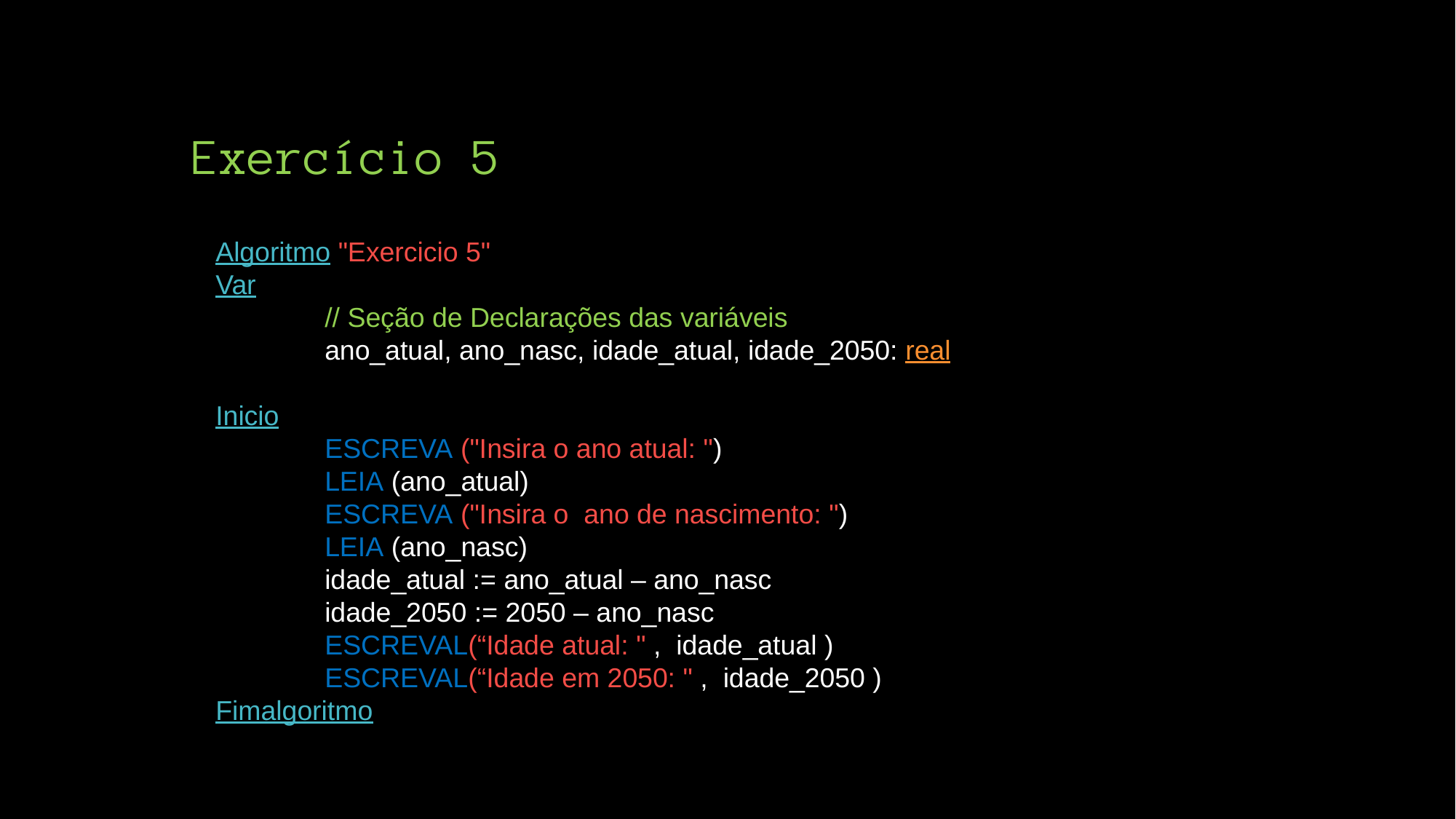

# Exercício 5
Algoritmo "Exercicio 5"
Var
	// Seção de Declarações das variáveis
 	ano_atual, ano_nasc, idade_atual, idade_2050: real

Inicio
	ESCREVA ("Insira o ano atual: ")
	LEIA (ano_atual)
	ESCREVA ("Insira o  ano de nascimento: ")
	LEIA (ano_nasc)
	idade_atual := ano_atual – ano_nasc
	idade_2050 := 2050 – ano_nasc
	ESCREVAL(“Idade atual: " ,  idade_atual )
	ESCREVAL(“Idade em 2050: " ,  idade_2050 )
Fimalgoritmo